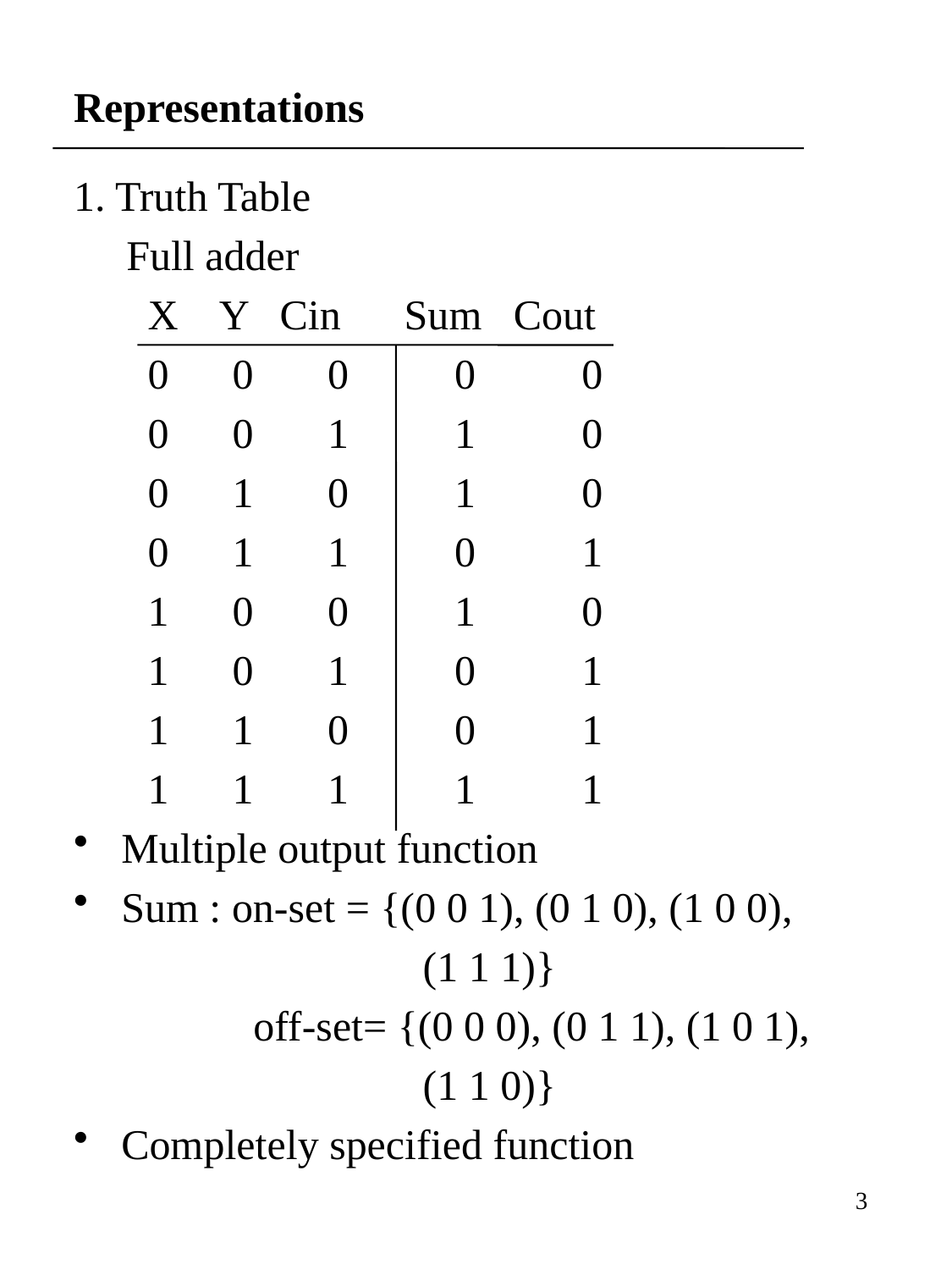

# Representations

1. Truth Table
     Full adder
       X    Y   Cin      Sum   Cout
       0      0       0          0          0
       0      0       1          1          0
       0      1       0          1          0
       0      1       1          0          1
       1      0       0          1          0
       1      0       1          0          1
       1      1       0          0          1
       1      1       1          1          1
Multiple output function
Sum : on-set = {(0 0 1), (0 1 0), (1 0 0),
                                 (1 1 1)}
                 off-set= {(0 0 0), (0 1 1), (1 0 1),
                                 (1 1 0)}
Completely specified function

3